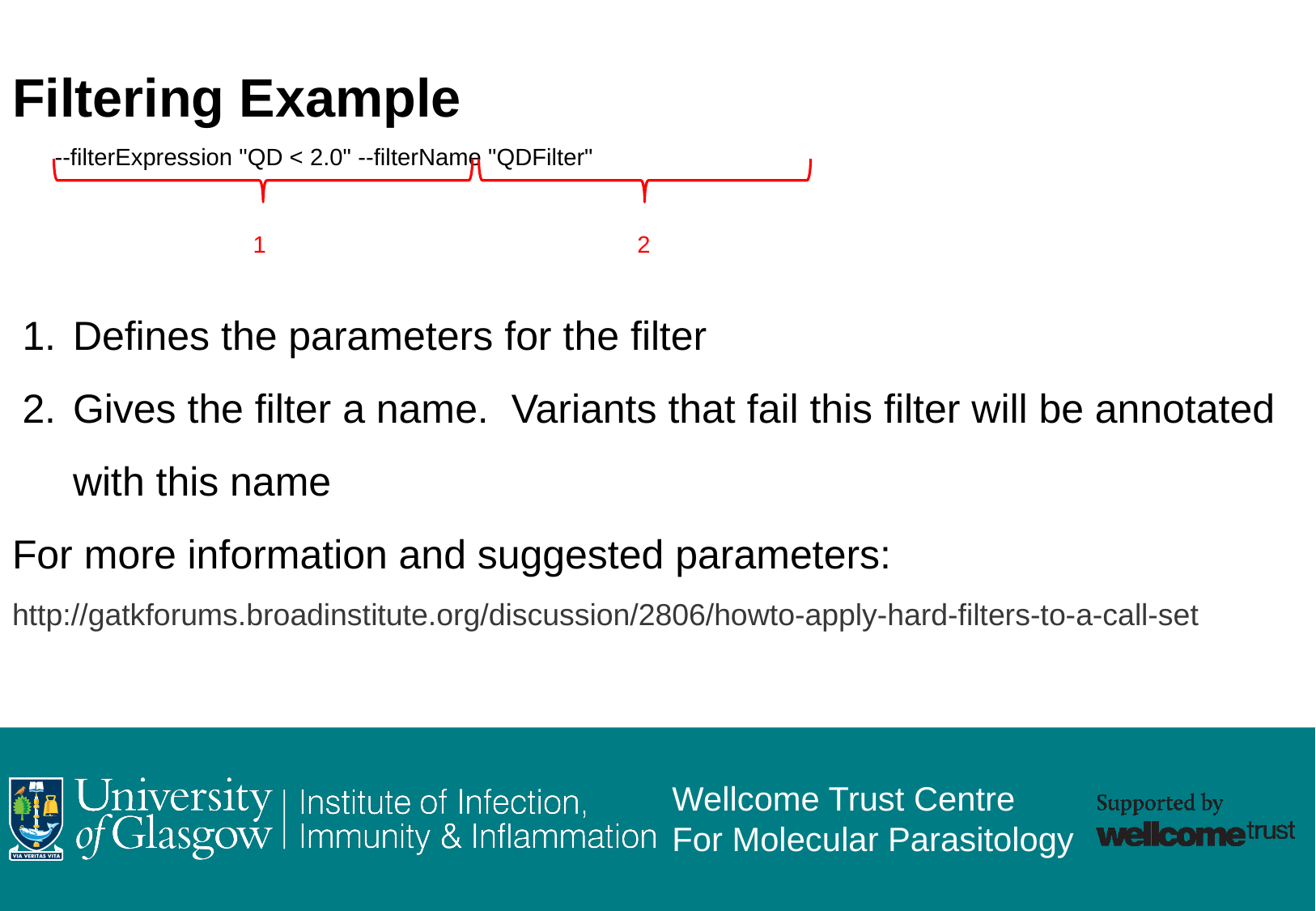

Filtering Example
   --filterExpression "QD < 2.0" --filterName "QDFilter"

Defines the parameters for the filter
Gives the filter a name.  Variants that fail this filter will be annotated with this name
For more information and suggested parameters:
http://gatkforums.broadinstitute.org/discussion/2806/howto-apply-hard-filters-to-a-call-set
1
2